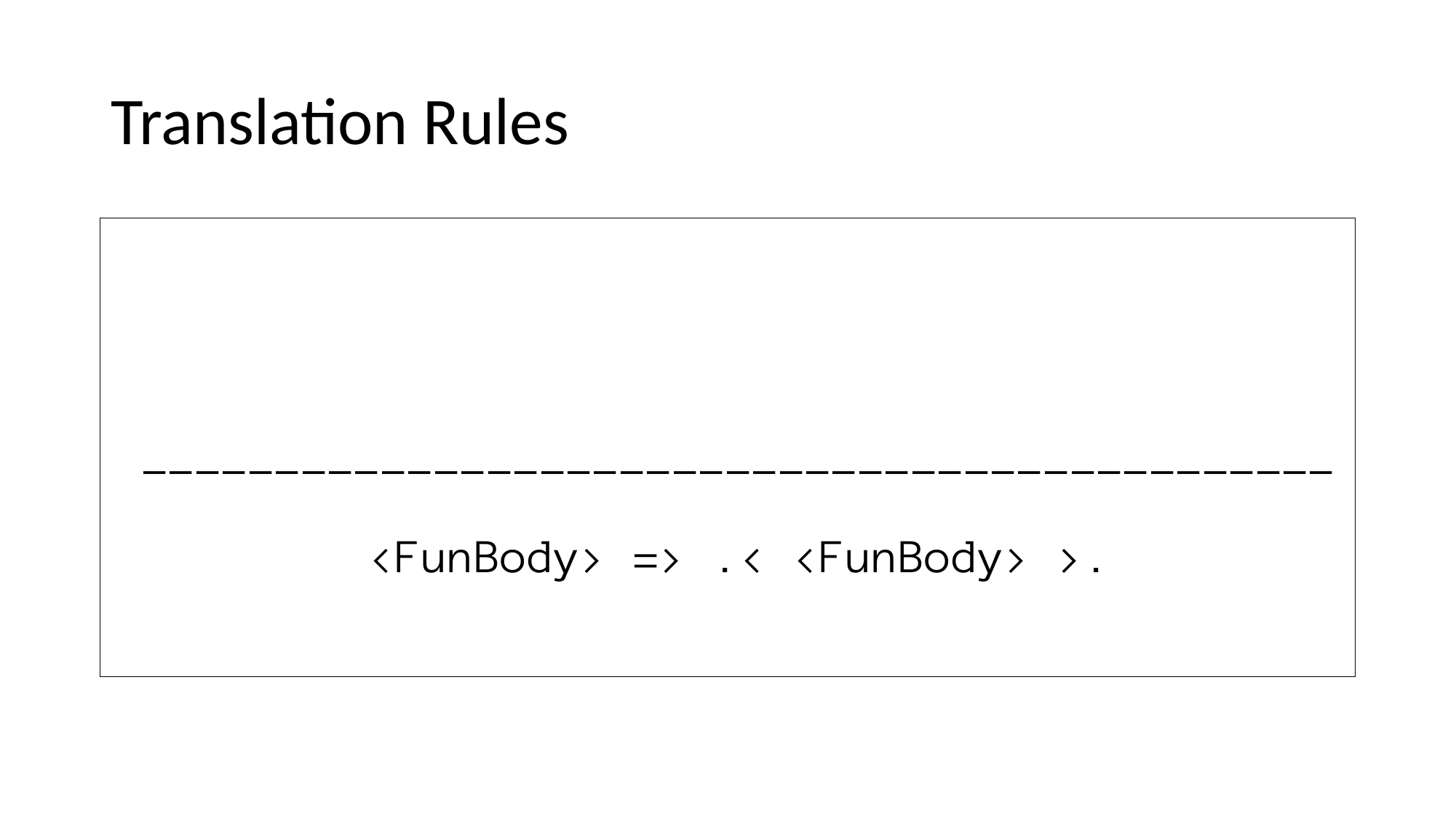

# Translation Rules

_____________________________________________
<FunBody> => .< <FunBody> >.